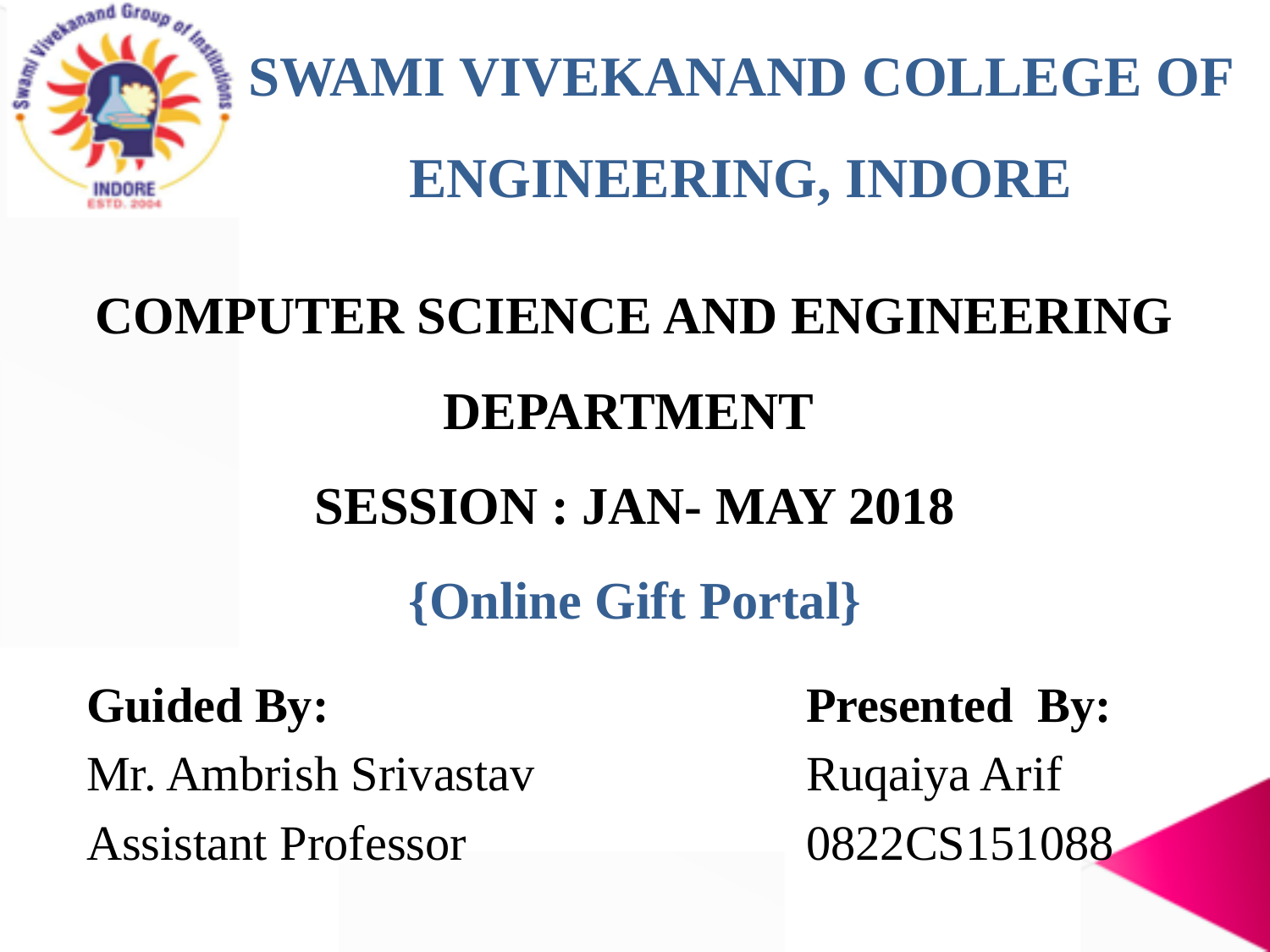

SWAMI VIVEKANAND COLLEGE OF ENGINEERING, INDORE
COMPUTER SCIENCE AND ENGINEERING DEPARTMENT
SESSION : JAN- MAY 2018
{Online Gift Portal}
Guided By:
Mr. Ambrish Srivastav
Assistant Professor
Presented  By:
Ruqaiya Arif
0822CS151088